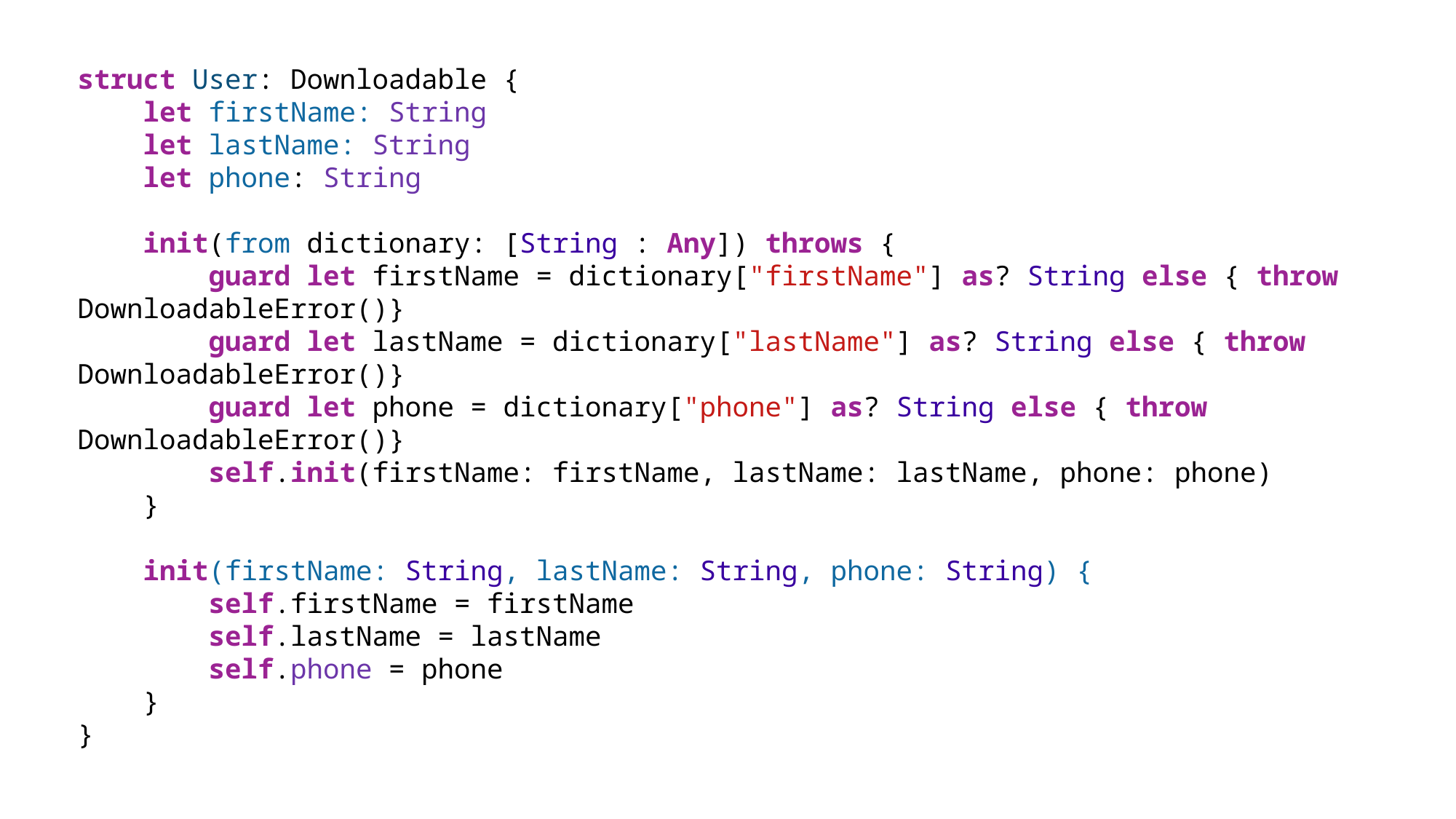

struct User: Downloadable {
    let firstName: String
    let lastName: String
    let phone: String

    init(from dictionary: [String : Any]) throws {
        guard let firstName = dictionary["firstName"] as? String else { throw DownloadableError()}
        guard let lastName = dictionary["lastName"] as? String else { throw DownloadableError()}
        guard let phone = dictionary["phone"] as? String else { throw DownloadableError()}
        self.init(firstName: firstName, lastName: lastName, phone: phone)
    }

    init(firstName: String, lastName: String, phone: String) {
        self.firstName = firstName
        self.lastName = lastName
        self.phone = phone
    }
}